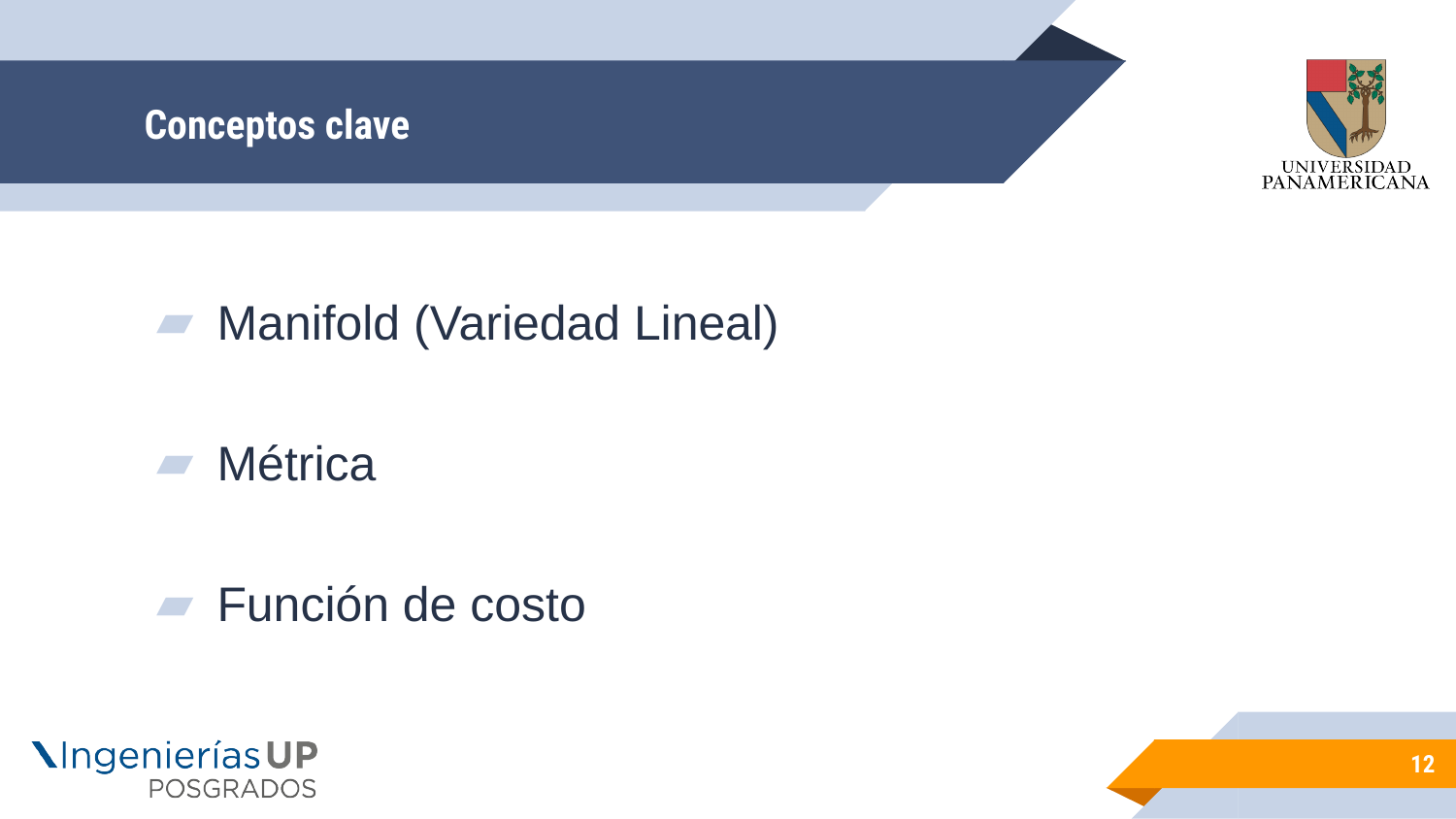

# Conceptos clave
Manifold (Variedad Lineal)

Métrica

Función de costo
12